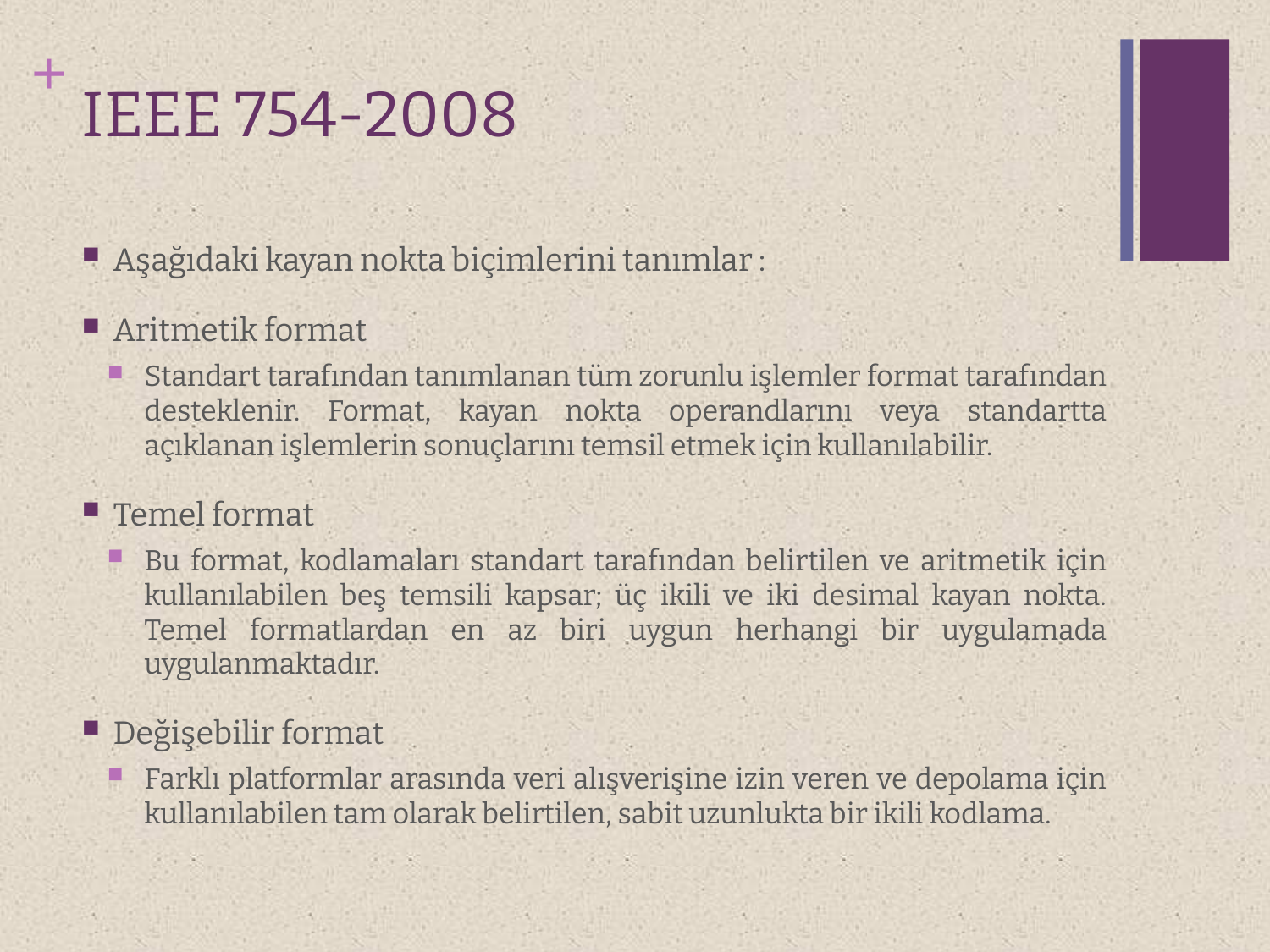

# IEEE 754-2008
Aşağıdaki kayan nokta biçimlerini tanımlar :
Aritmetik format
Standart tarafından tanımlanan tüm zorunlu işlemler format tarafından desteklenir. Format, kayan nokta operandlarını veya standartta açıklanan işlemlerin sonuçlarını temsil etmek için kullanılabilir.
Temel format
Bu format, kodlamaları standart tarafından belirtilen ve aritmetik için kullanılabilen beş temsili kapsar; üç ikili ve iki desimal kayan nokta. Temel formatlardan en az biri uygun herhangi bir uygulamada uygulanmaktadır.
Değişebilir format
Farklı platformlar arasında veri alışverişine izin veren ve depolama için kullanılabilen tam olarak belirtilen, sabit uzunlukta bir ikili kodlama.